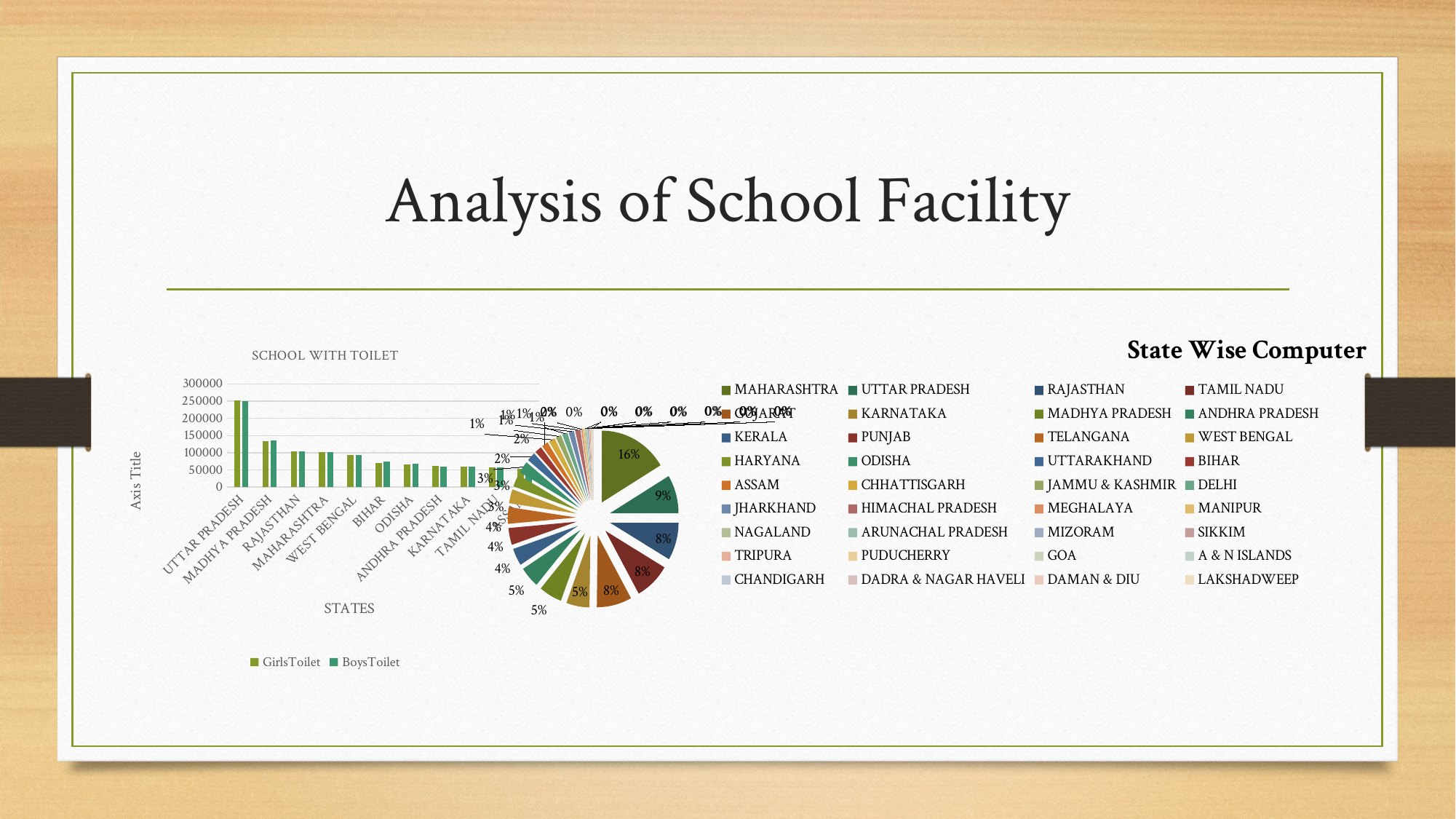

# Analysis of School Facility

### Chart: State Wise Computer

| Category | Total |
|---|---|
| MAHARASHTRA | 65152.0 |
| UTTAR PRADESH | 34559.0 |
| RAJASTHAN | 33787.0 |
| TAMIL NADU | 33646.0 |
| GUJARAT | 32972.0 |
| KARNATAKA | 21868.0 |
| MADHYA PRADESH | 21714.0 |
| ANDHRA PRADESH | 18860.0 |
| KERALA | 15598.0 |
| PUNJAB | 15201.0 |
| TELANGANA | 14895.0 |
| WEST BENGAL | 12612.0 |
| HARYANA | 11092.0 |
| ODISHA | 10730.0 |
| UTTARAKHAND | 8144.0 |
| BIHAR | 6496.0 |
| ASSAM | 5997.0 |
| CHHATTISGARH | 5965.0 |
| JAMMU & KASHMIR | 5146.0 |
| DELHI | 5023.0 |
| JHARKHAND | 4999.0 |
| HIMACHAL PRADESH | 4848.0 |
| MEGHALAYA | 1364.0 |
| MANIPUR | 1286.0 |
| NAGALAND | 1121.0 |
| ARUNACHAL PRADESH | 980.0 |
| MIZORAM | 928.0 |
| SIKKIM | 777.0 |
| TRIPURA | 772.0 |
| PUDUCHERRY | 724.0 |
| GOA | 621.0 |
| A & N ISLANDS | 231.0 |
| CHANDIGARH | 194.0 |
| DADRA & NAGAR HAVELI | 192.0 |
| DAMAN & DIU | 99.0 |
| LAKSHADWEEP | 41.0 |

### Chart: SCHOOL WITH TOILET

| Category | GirlsToilet | BoysToilet |
|---|---|---|
| UTTAR PRADESH | 251765.0 | 249322.0 |
| MADHYA PRADESH | 132876.0 | 136423.0 |
| RAJASTHAN | 104322.0 | 103385.0 |
| MAHARASHTRA | 101995.0 | 102436.0 |
| WEST BENGAL | 92970.0 | 92599.0 |
| BIHAR | 70525.0 | 73593.0 |
| ODISHA | 65836.0 | 67345.0 |
| ANDHRA PRADESH | 60859.0 | 60305.0 |
| KARNATAKA | 59113.0 | 60007.0 |
| TAMIL NADU | 57139.0 | 56789.0 |
| ASSAM | 52700.0 | 55903.0 |